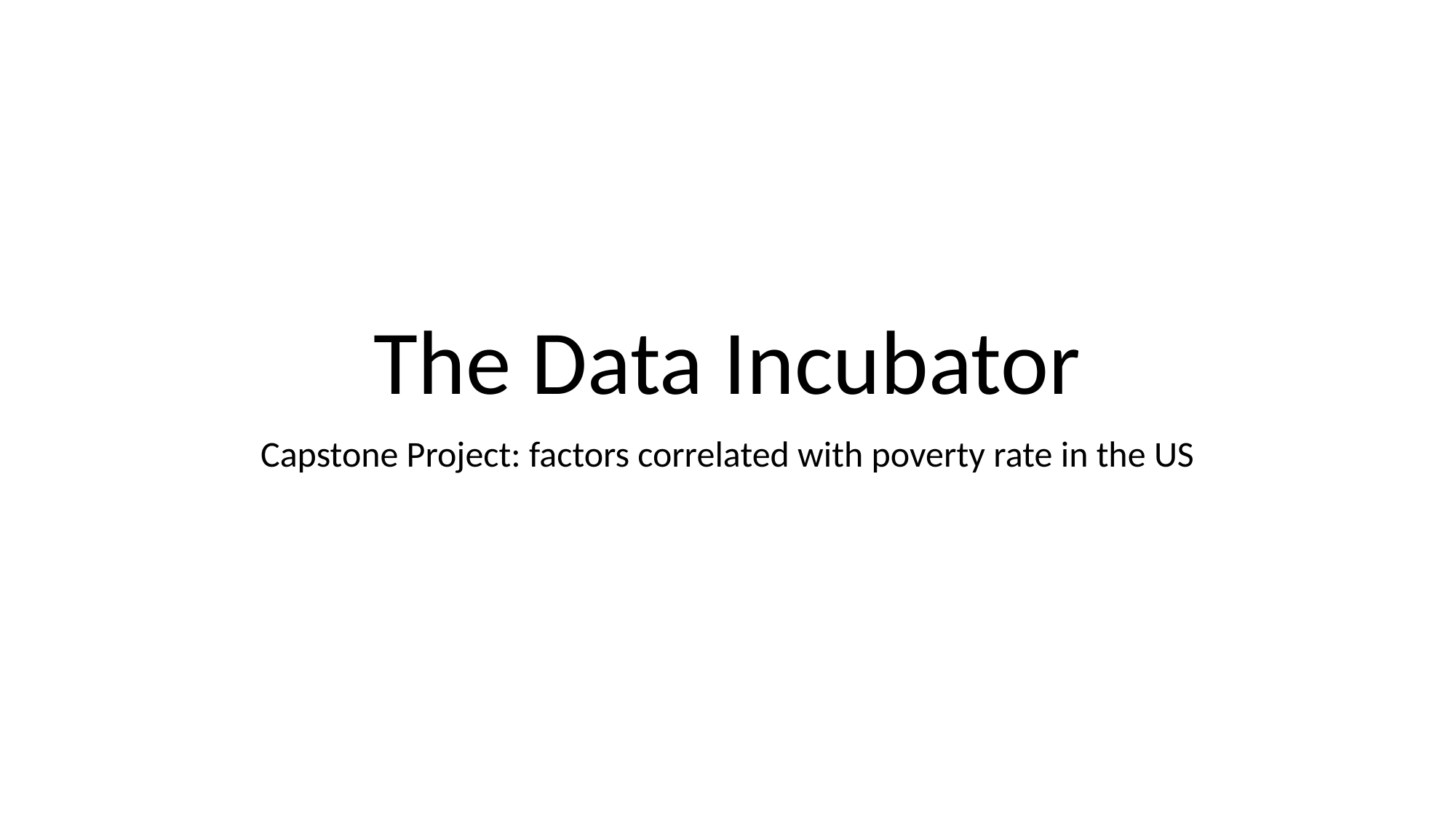

# The Data Incubator
Capstone Project: factors correlated with poverty rate in the US